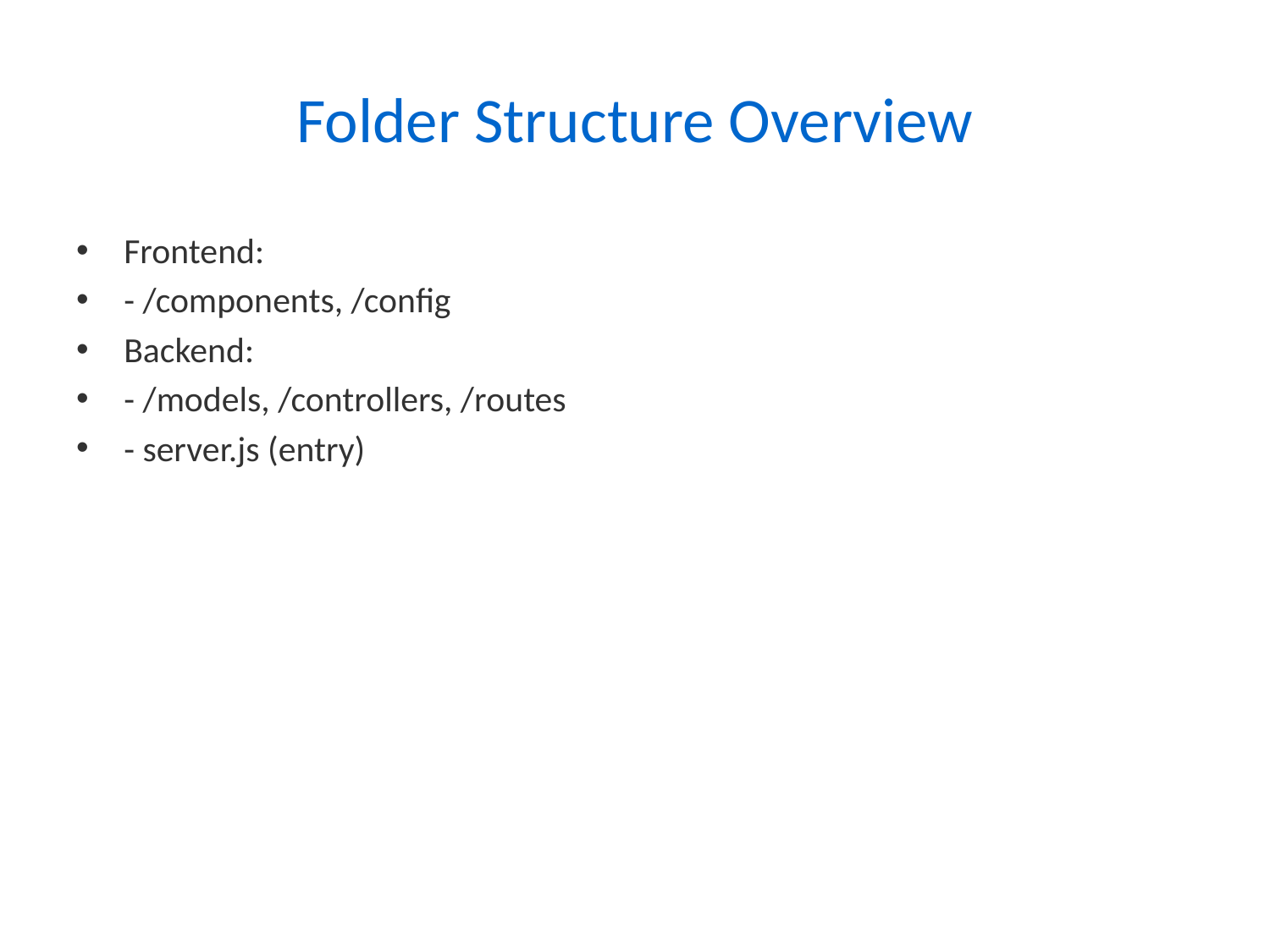

# Folder Structure Overview
Frontend:
- /components, /config
Backend:
- /models, /controllers, /routes
- server.js (entry)